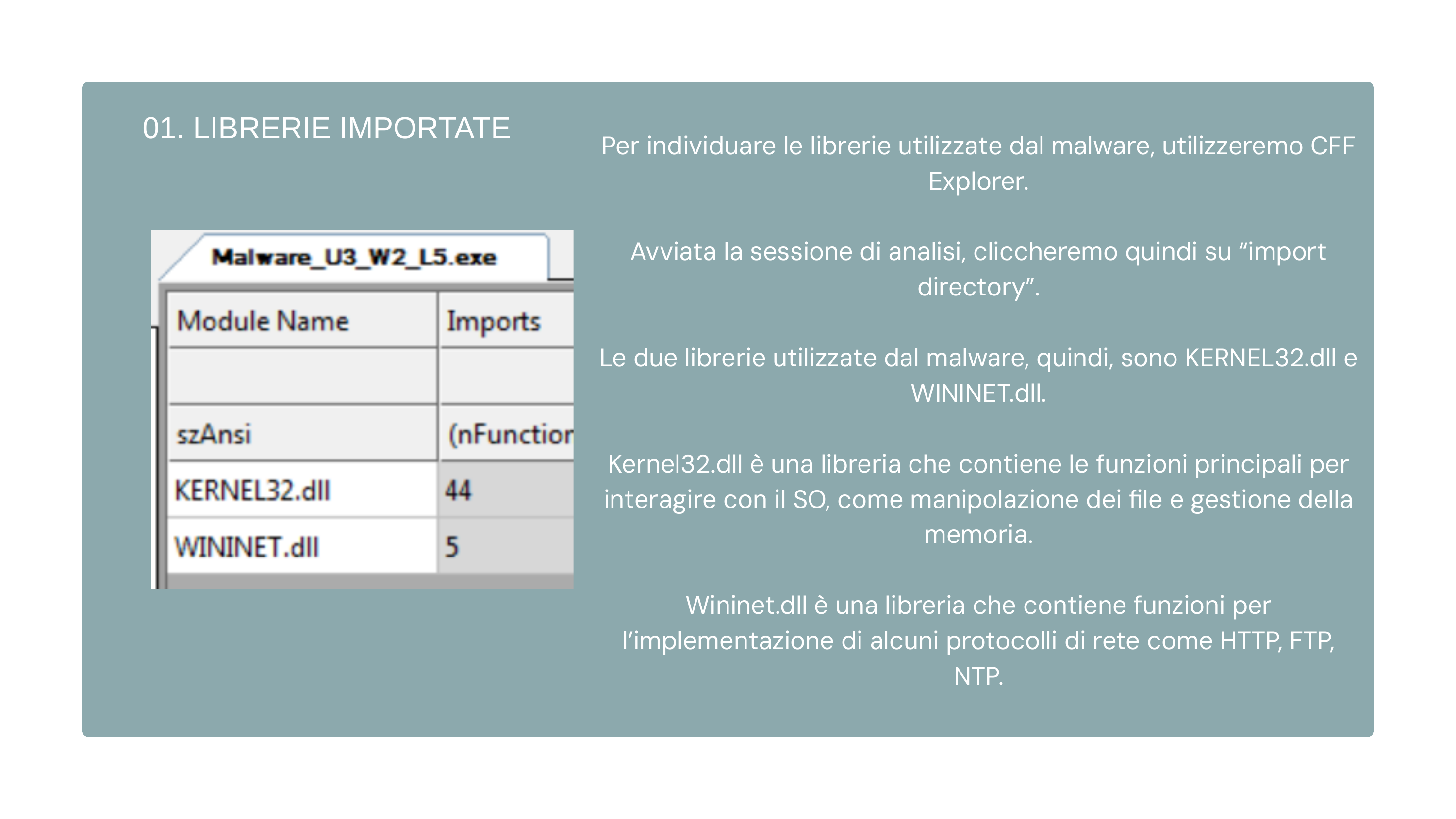

01. LIBRERIE IMPORTATE
Per individuare le librerie utilizzate dal malware, utilizzeremo CFF Explorer.

Avviata la sessione di analisi, cliccheremo quindi su “import directory”.

Le due librerie utilizzate dal malware, quindi, sono KERNEL32.dll e WININET.dll.

Kernel32.dll è una libreria che contiene le funzioni principali per interagire con il SO, come manipolazione dei file e gestione della memoria.

Wininet.dll è una libreria che contiene funzioni per l’implementazione di alcuni protocolli di rete come HTTP, FTP, NTP.